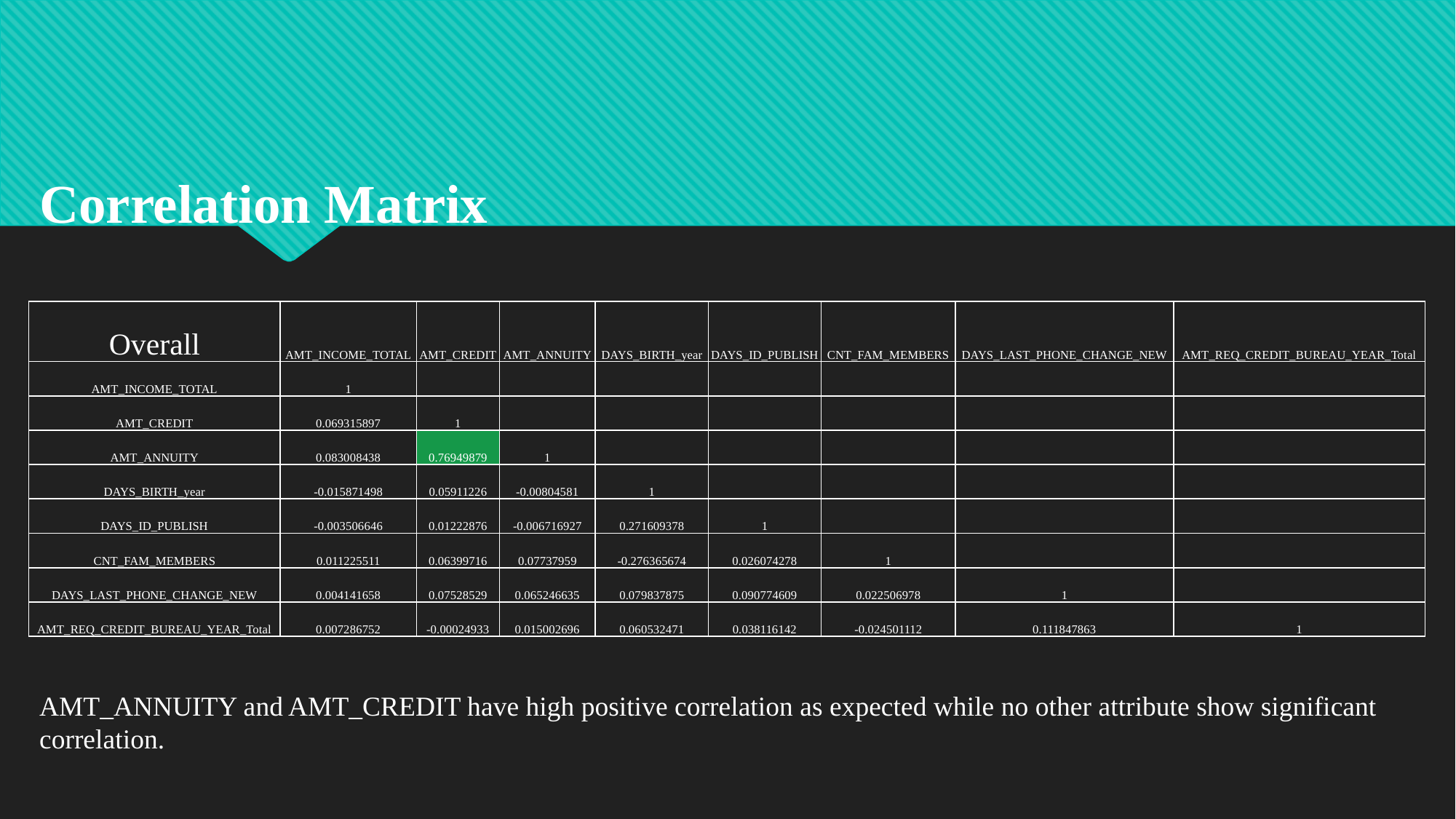

Correlation Matrix
| Overall | AMT\_INCOME\_TOTAL | AMT\_CREDIT | AMT\_ANNUITY | DAYS\_BIRTH\_year | DAYS\_ID\_PUBLISH | CNT\_FAM\_MEMBERS | DAYS\_LAST\_PHONE\_CHANGE\_NEW | AMT\_REQ\_CREDIT\_BUREAU\_YEAR\_Total |
| --- | --- | --- | --- | --- | --- | --- | --- | --- |
| AMT\_INCOME\_TOTAL | 1 |  |  |  |  |  |  |  |
| AMT\_CREDIT | 0.069315897 | 1 |  |  |  |  |  |  |
| AMT\_ANNUITY | 0.083008438 | 0.76949879 | 1 |  |  |  |  |  |
| DAYS\_BIRTH\_year | -0.015871498 | 0.05911226 | -0.00804581 | 1 |  |  |  |  |
| DAYS\_ID\_PUBLISH | -0.003506646 | 0.01222876 | -0.006716927 | 0.271609378 | 1 |  |  |  |
| CNT\_FAM\_MEMBERS | 0.011225511 | 0.06399716 | 0.07737959 | -0.276365674 | 0.026074278 | 1 |  |  |
| DAYS\_LAST\_PHONE\_CHANGE\_NEW | 0.004141658 | 0.07528529 | 0.065246635 | 0.079837875 | 0.090774609 | 0.022506978 | 1 |  |
| AMT\_REQ\_CREDIT\_BUREAU\_YEAR\_Total | 0.007286752 | -0.00024933 | 0.015002696 | 0.060532471 | 0.038116142 | -0.024501112 | 0.111847863 | 1 |
AMT_ANNUITY and AMT_CREDIT have high positive correlation as expected while no other attribute show significant correlation.